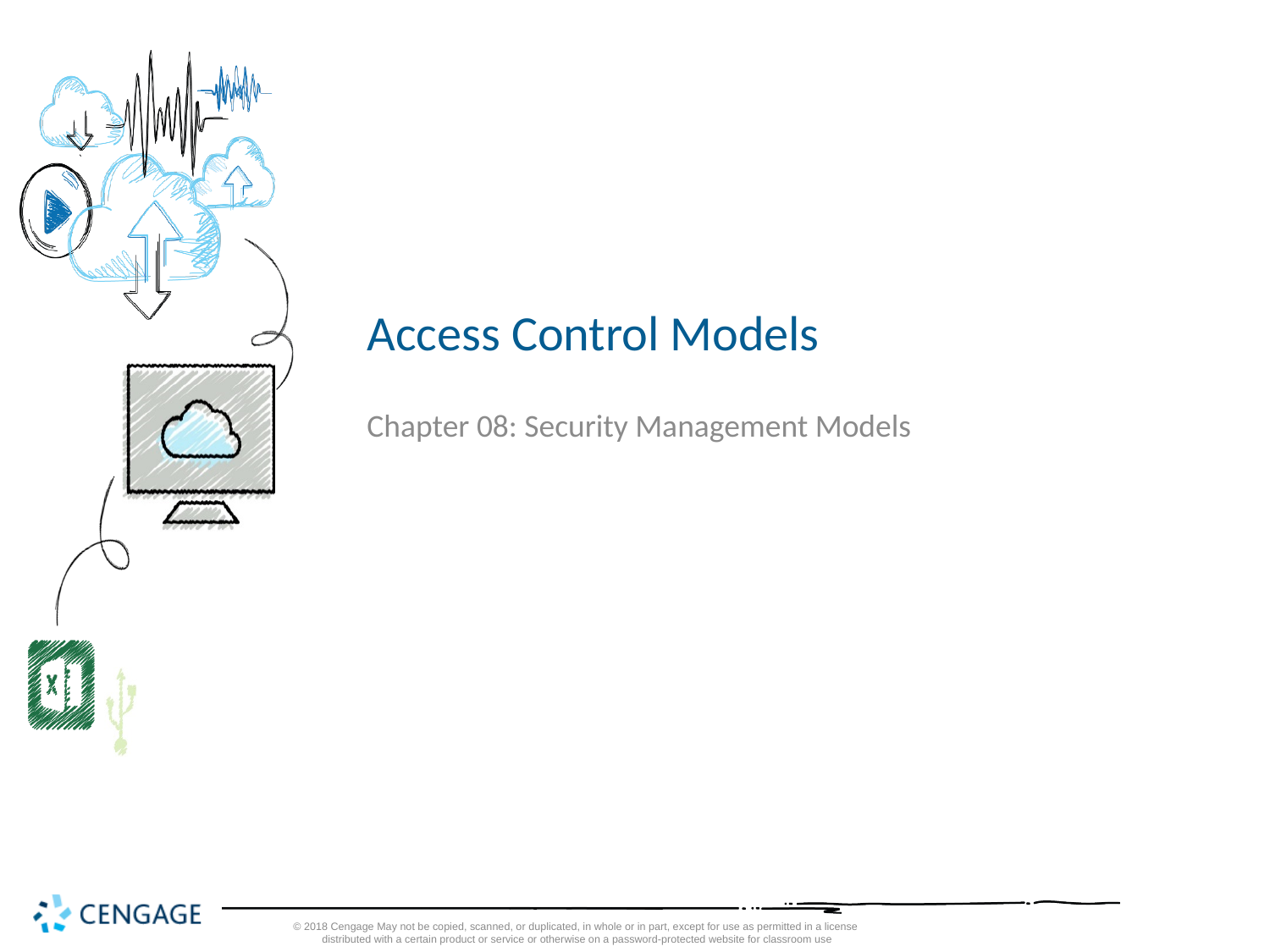

# Access Control Models
Chapter 08: Security Management Models